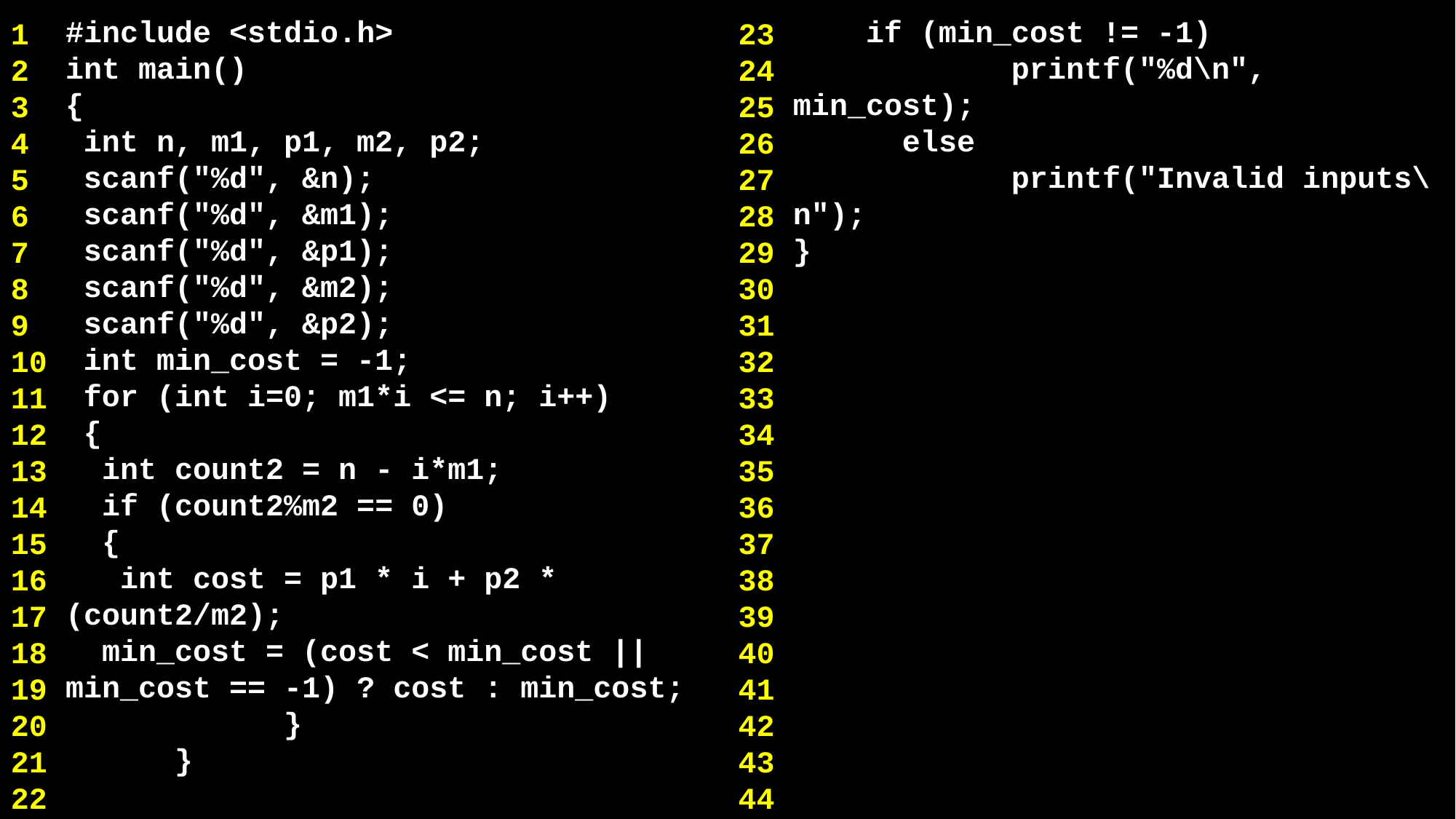

#include <stdio.h>
int main()
{
 int n, m1, p1, m2, p2;
 scanf("%d", &n);
 scanf("%d", &m1);
 scanf("%d", &p1);
 scanf("%d", &m2);
 scanf("%d", &p2);
 int min_cost = -1;
 for (int i=0; m1*i <= n; i++)
 {
  int count2 = n - i*m1;
  if (count2%m2 == 0)
  {
   int cost = p1 * i + p2 * (count2/m2);
  min_cost = (cost < min_cost || min_cost == -1) ? cost : min_cost;
		}
	}
    if (min_cost != -1)
		printf("%d\n", min_cost);
	else
		printf("Invalid inputs\n");
}

1
2
3
4
5
6
7
8
9
10
11
12
13
14
15
16
17
18
19
20
21
22

23
24
25
26
27
28
29
30
31
32
33
34
35
36
37
38
39
40
41
42
43
44